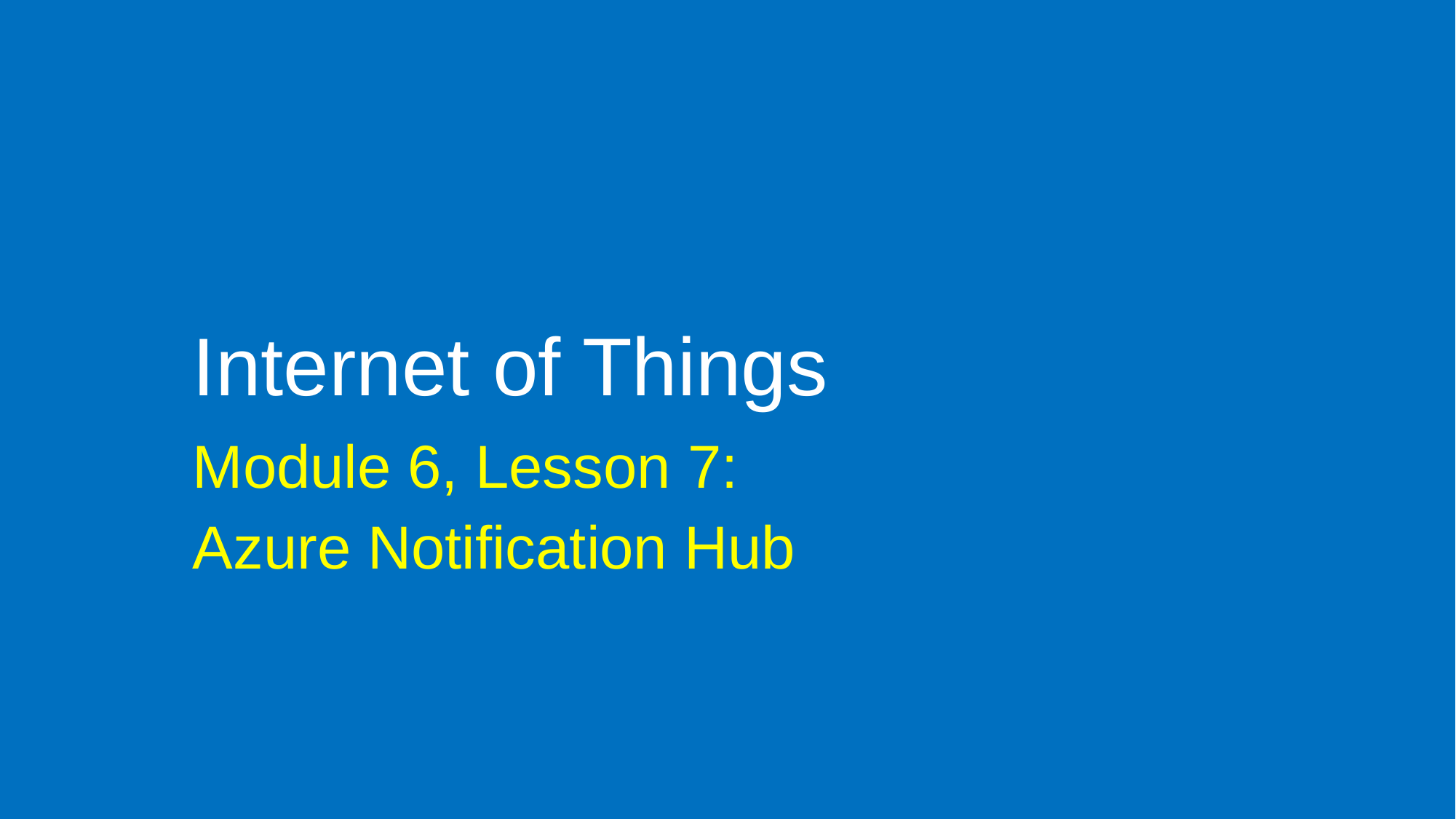

# Internet of Things
Module 6, Lesson 7:
Azure Notification Hub